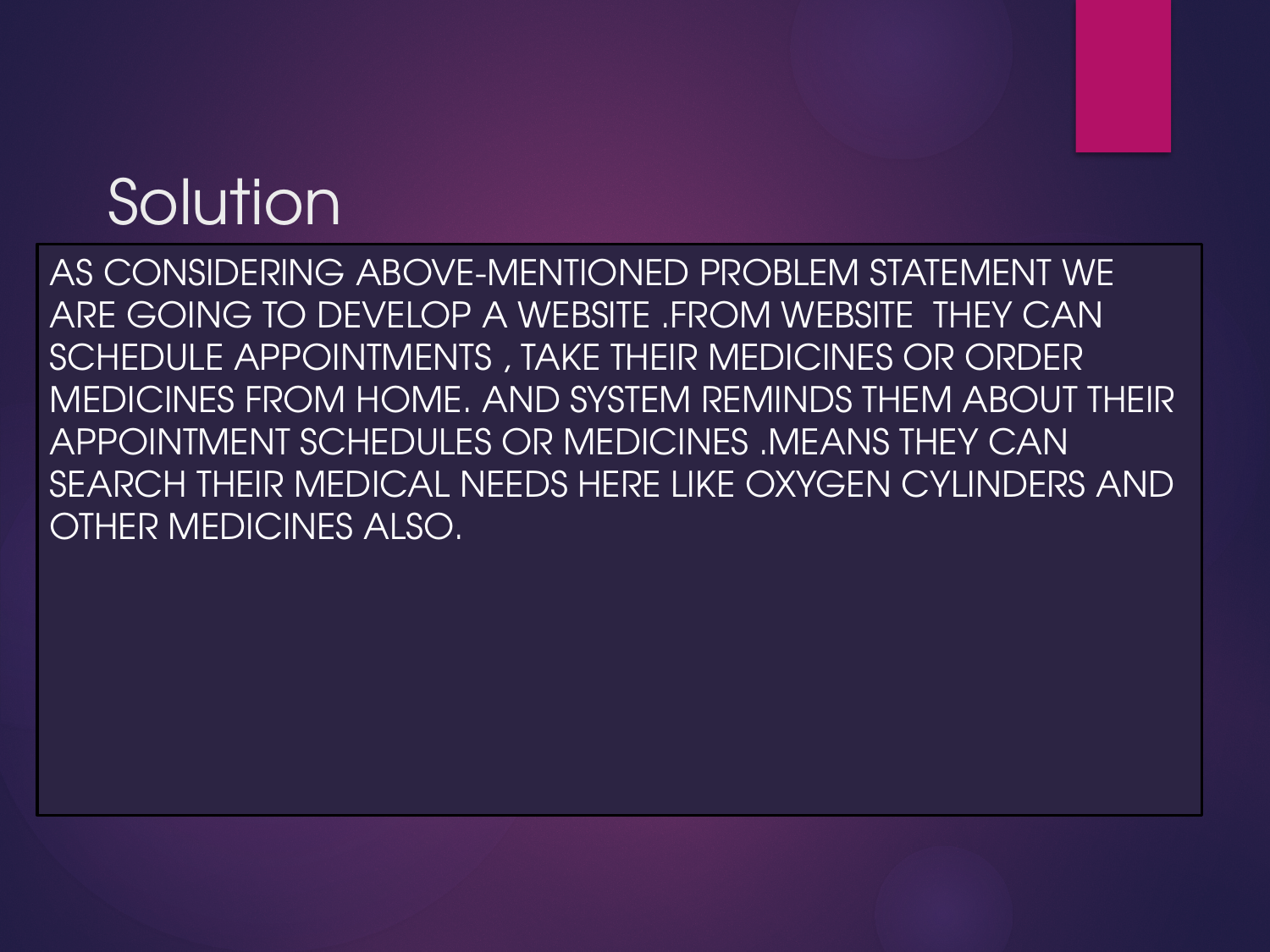

# Solution
As considering above-mentioned problem statement we are going to develop a website .from website  they can schedule appointments , take their medicines or order medicines from home. And system reminds them about their appointment schedules or medicines .Means they can search their medical needs here like Oxygen cylinders and other medicines also.